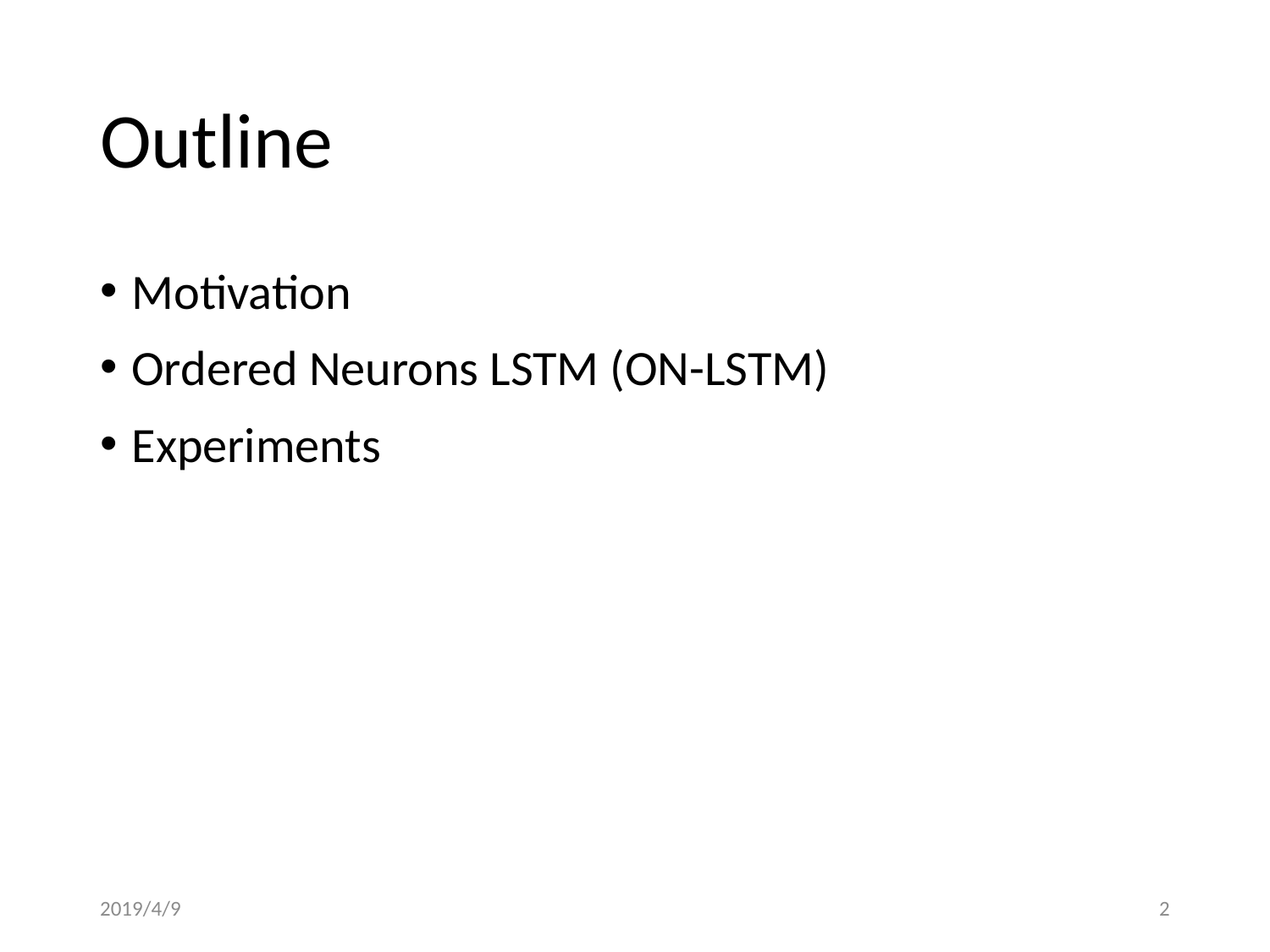

# Outline
Motivation
Ordered Neurons LSTM (ON-LSTM)
Experiments
2019/4/9
2